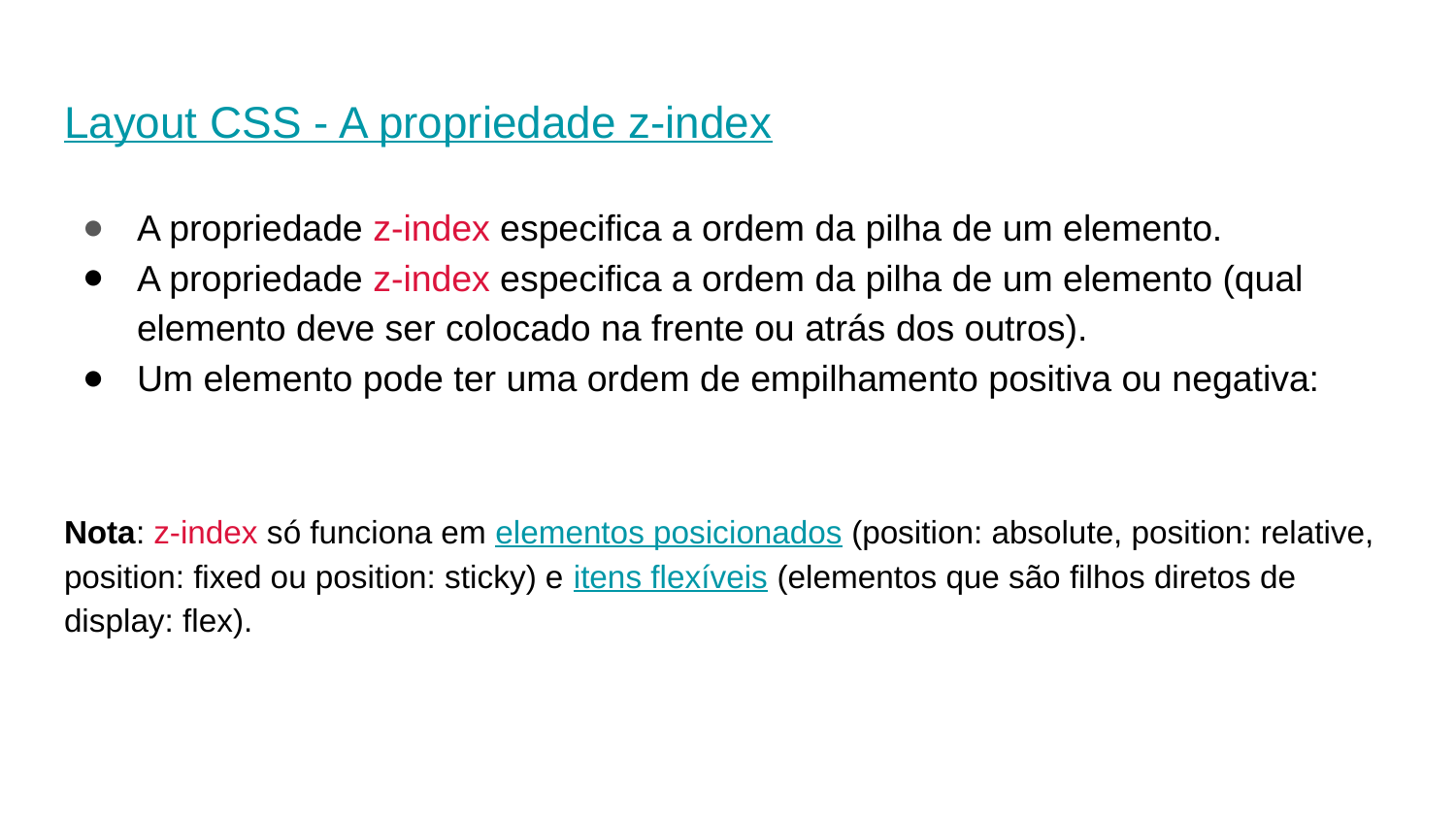

# Layout CSS - A propriedade z-index

A propriedade z-index especifica a ordem da pilha de um elemento.
A propriedade z-index especifica a ordem da pilha de um elemento (qual elemento deve ser colocado na frente ou atrás dos outros).
Um elemento pode ter uma ordem de empilhamento positiva ou negativa:

Nota: z-index só funciona em elementos posicionados (position: absolute, position: relative, position: fixed ou position: sticky) e itens flexíveis (elementos que são filhos diretos de display: flex).